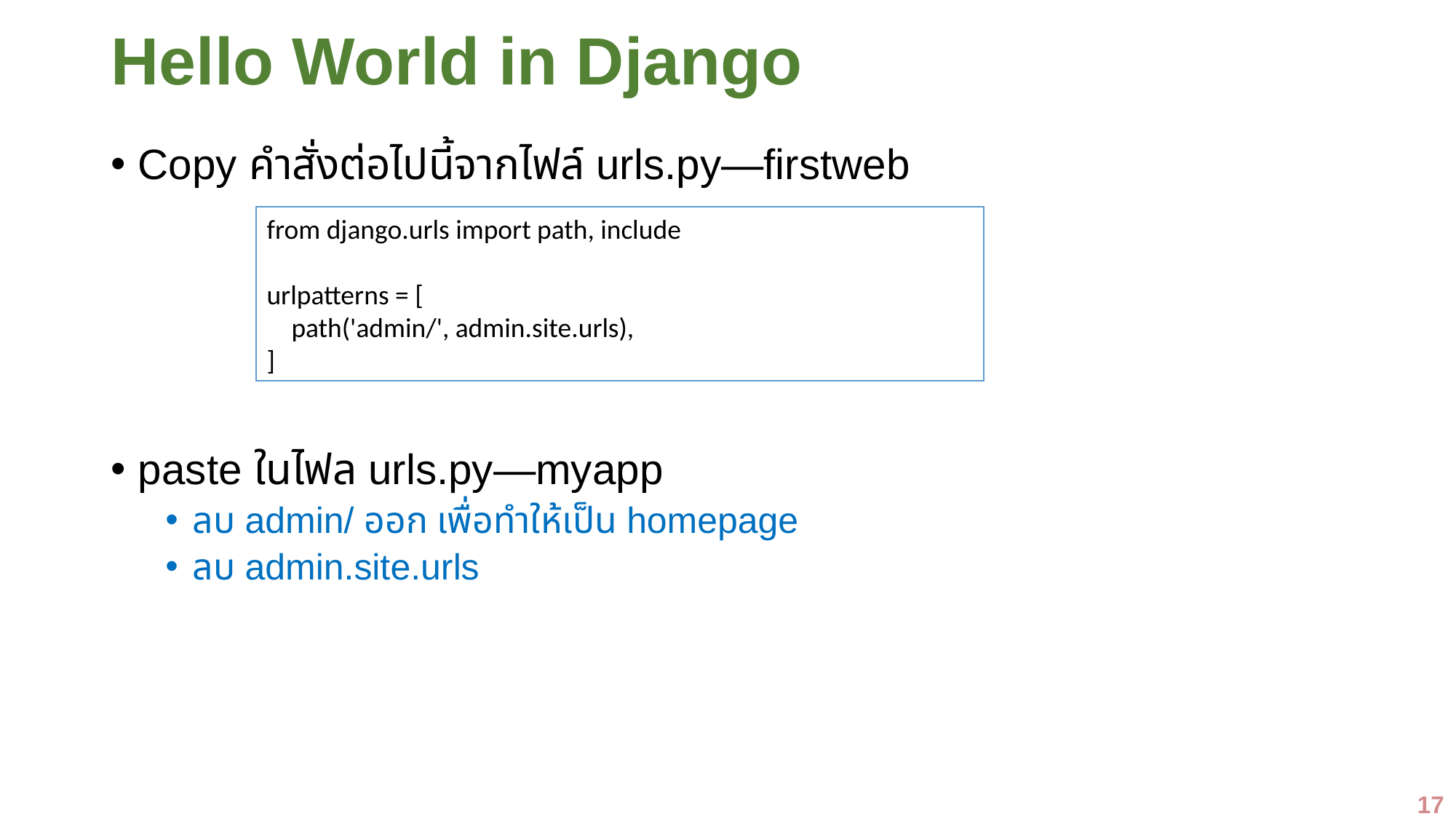

# Hello World in Django
Copy คำสั่งต่อไปนี้จากไฟล์ urls.py—firstweb

paste ในไฟล urls.py—myapp
ลบ admin/ ออก เพื่อทำให้เป็น homepage
ลบ admin.site.urls
from django.urls import path, include

urlpatterns = [
    path('admin/', admin.site.urls),
]
17